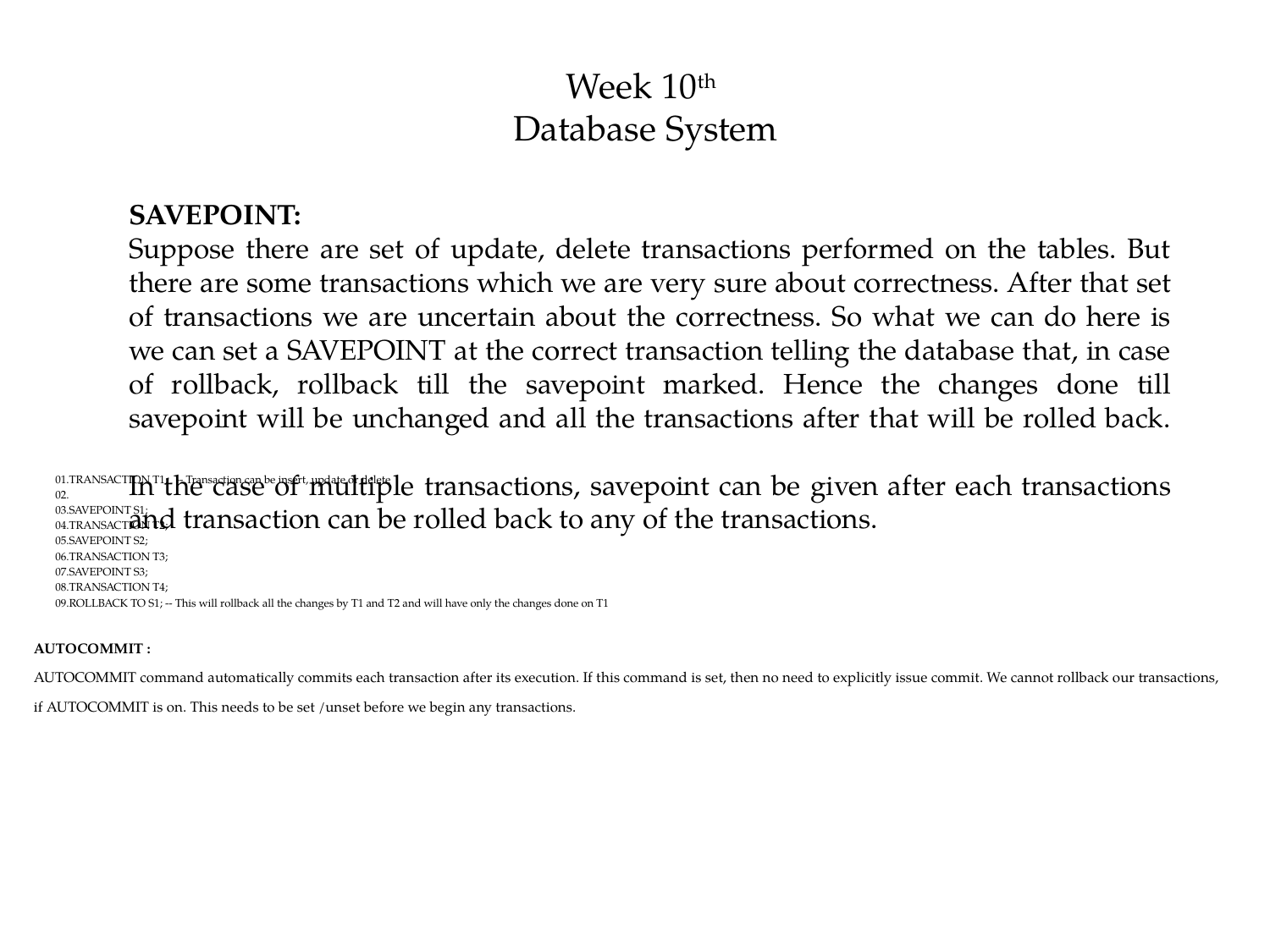

# Week 10th Database System

	01.TRANSACTION T1;   -- Transaction can be insert, update or delete
	02.
	03.SAVEPOINT S1;
	04.TRANSACTION T2;
	05.SAVEPOINT S2;
	06.TRANSACTION T3;
	07.SAVEPOINT S3;
	08.TRANSACTION T4;
	09.ROLLBACK TO S1; -- This will rollback all the changes by T1 and T2 and will have only the changes done on T1

AUTOCOMMIT : 
AUTOCOMMIT command automatically commits each transaction after its execution. If this command is set, then no need to explicitly issue commit. We cannot rollback our transactions, if AUTOCOMMIT is on. This needs to be set /unset before we begin any transactions.

SAVEPOINT:
Suppose there are set of update, delete transactions performed on the tables. But there are some transactions which we are very sure about correctness. After that set of transactions we are uncertain about the correctness. So what we can do here is we can set a SAVEPOINT at the correct transaction telling the database that, in case of rollback, rollback till the savepoint marked. Hence the changes done till savepoint will be unchanged and all the transactions after that will be rolled back.
In the case of multiple transactions, savepoint can be given after each transactions and transaction can be rolled back to any of the transactions.